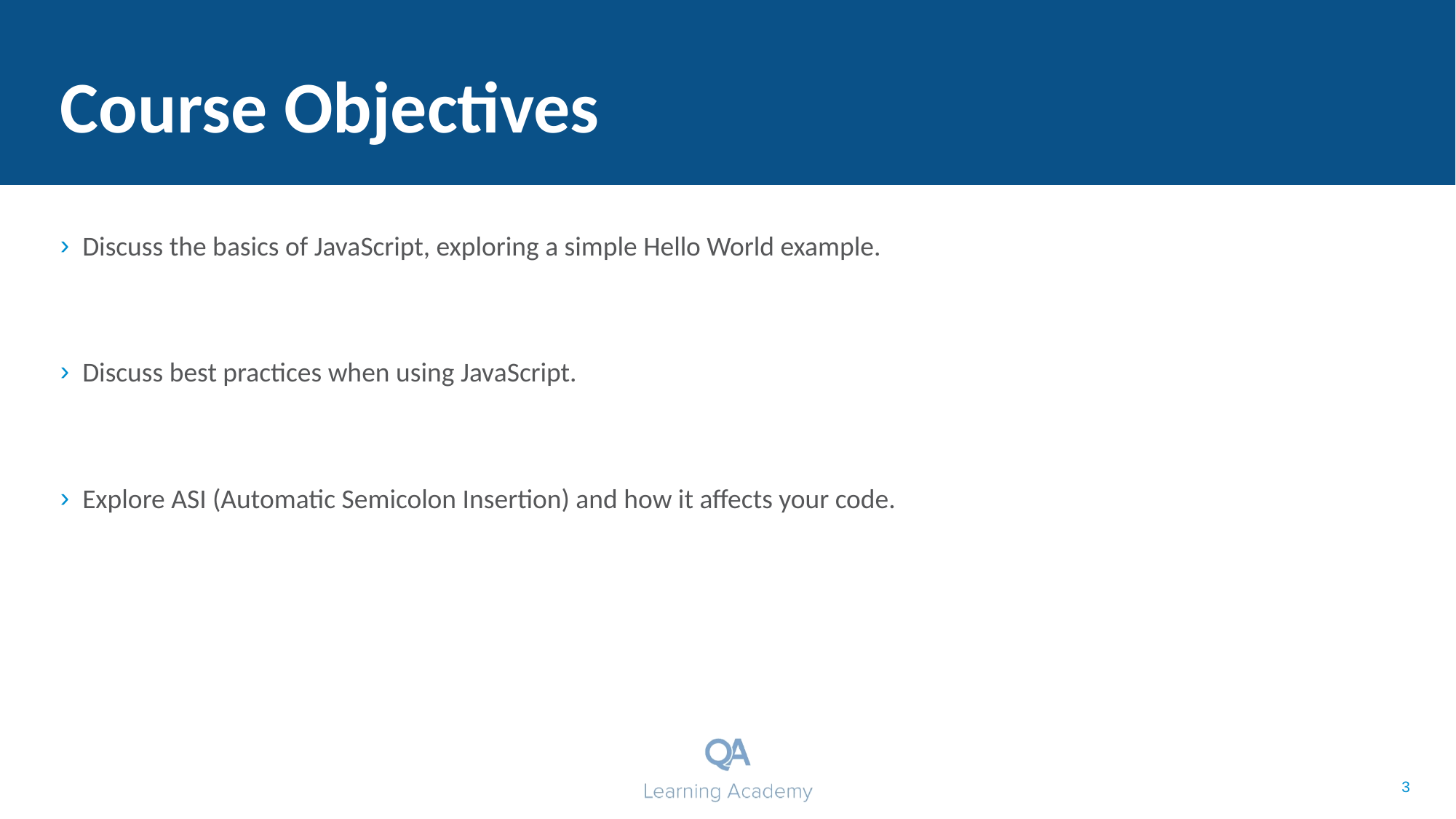

# Course Objectives
Discuss the basics of JavaScript, exploring a simple Hello World example.

Discuss best practices when using JavaScript.

Explore ASI (Automatic Semicolon Insertion) and how it affects your code.